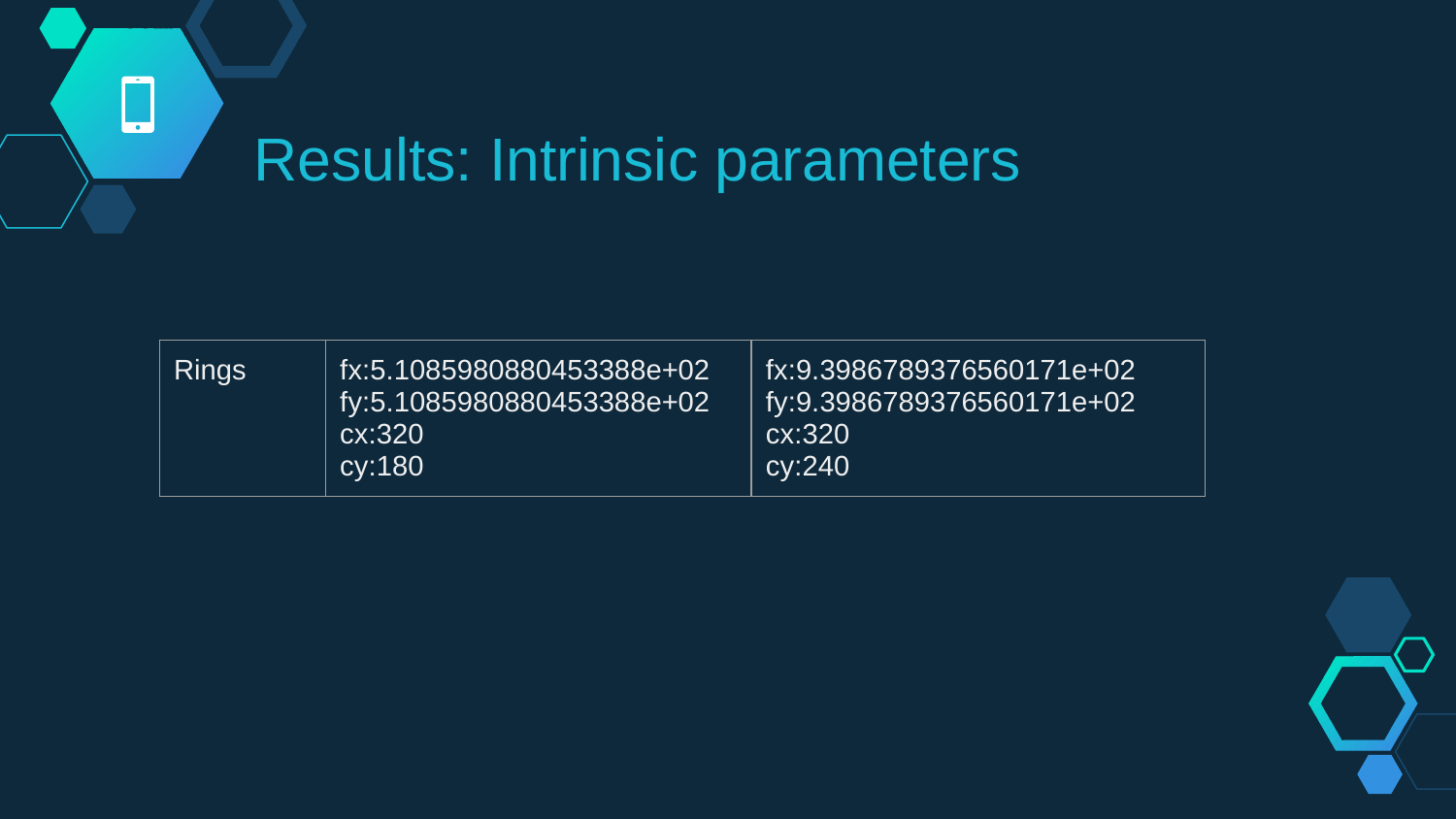

Results: Intrinsic parameters
| Rings | fx:5.1085980880453388e+02 fy:5.1085980880453388e+02 cx:320 cy:180 | fx:9.3986789376560171e+02 fy:9.3986789376560171e+02 cx:320 cy:240 |
| --- | --- | --- |